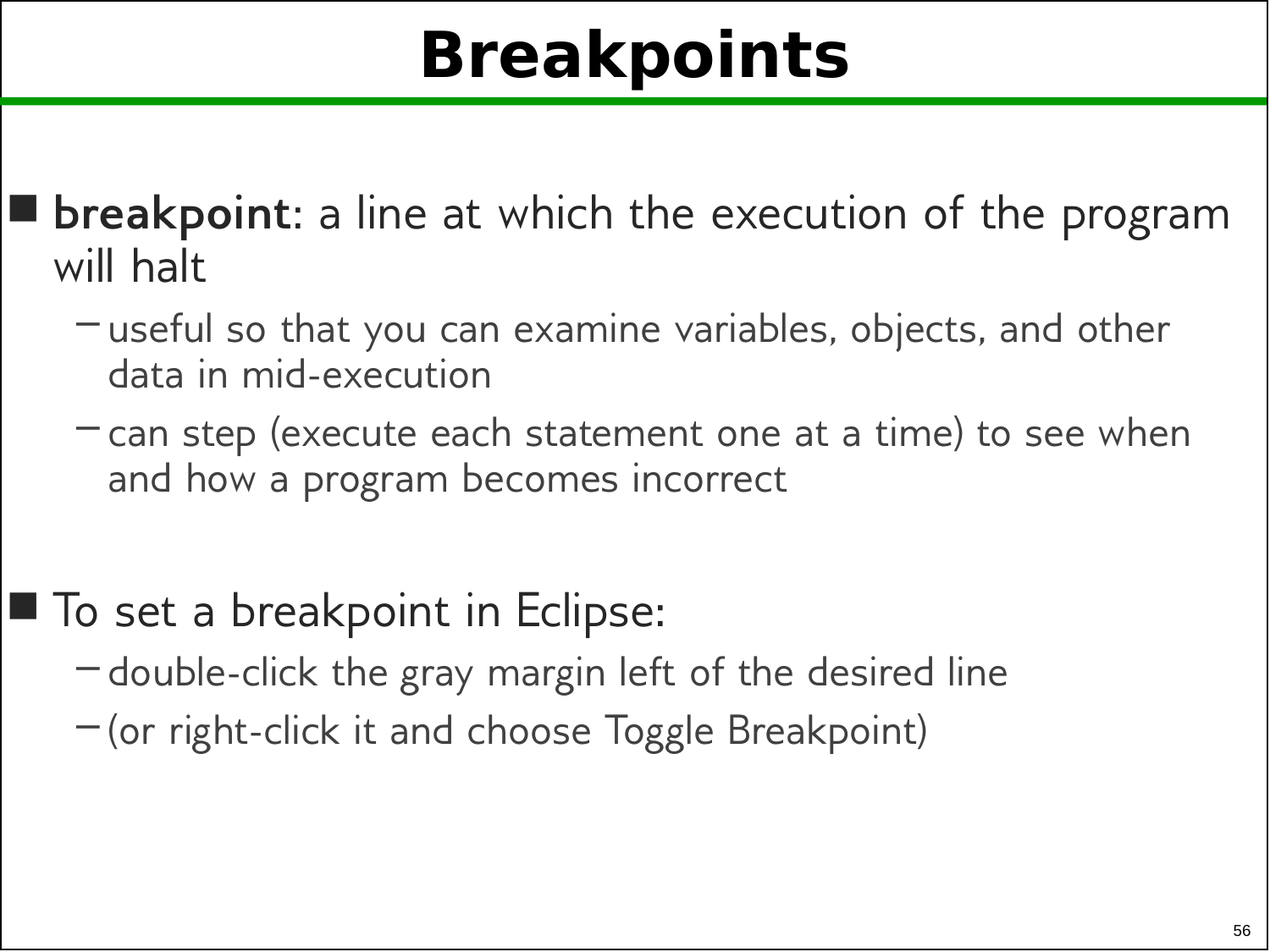

# Breakpoints
breakpoint: a line at which the execution of the program will halt
useful so that you can examine variables, objects, and other data in mid-execution
can step (execute each statement one at a time) to see when and how a program becomes incorrect

To set a breakpoint in Eclipse:
double-click the gray margin left of the desired line
(or right-click it and choose Toggle Breakpoint)
56